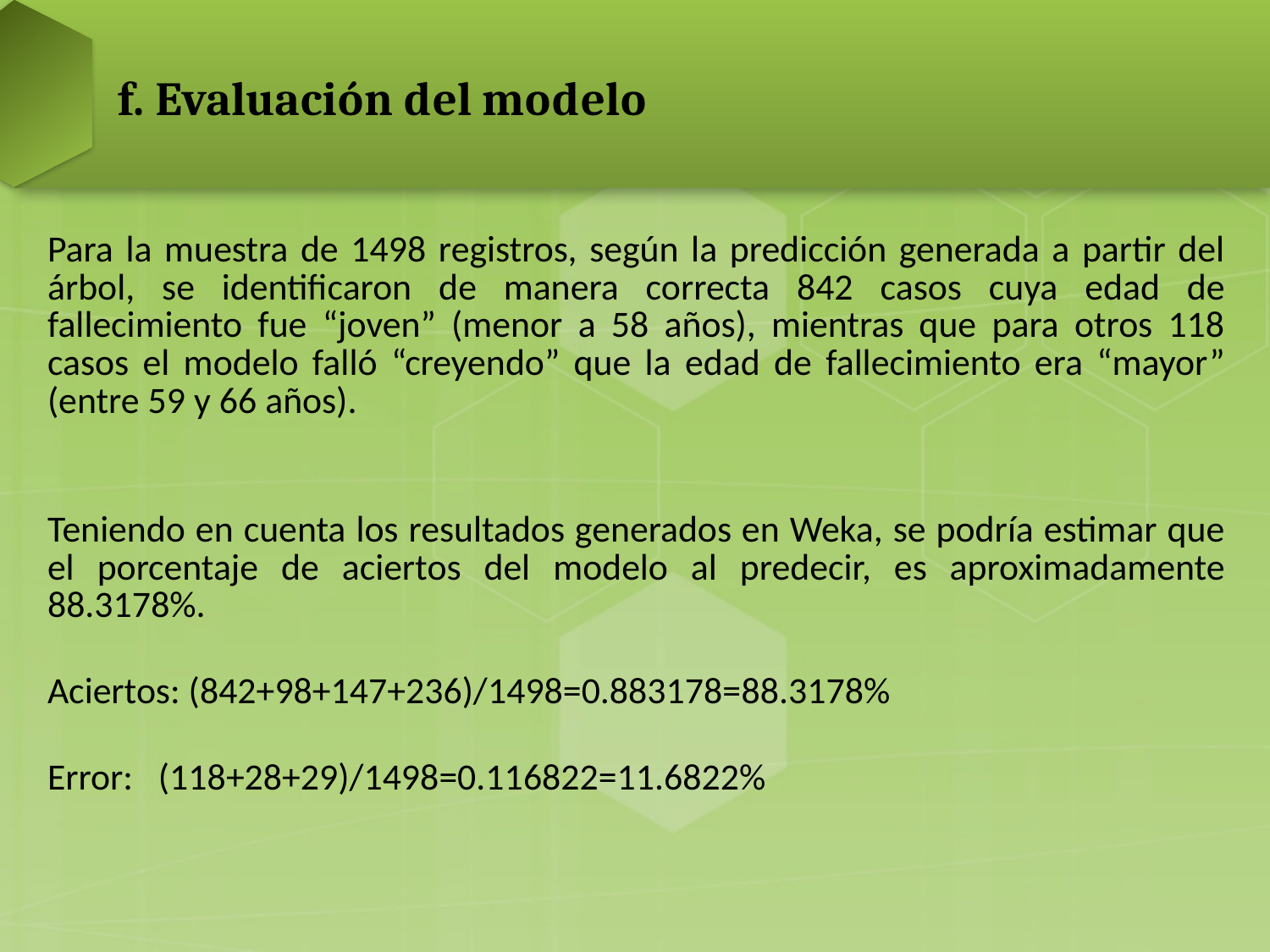

# f. Evaluación del modelo
Para la muestra de 1498 registros, según la predicción generada a partir del árbol, se identificaron de manera correcta 842 casos cuya edad de fallecimiento fue “joven” (menor a 58 años), mientras que para otros 118 casos el modelo falló “creyendo” que la edad de fallecimiento era “mayor” (entre 59 y 66 años).

Teniendo en cuenta los resultados generados en Weka, se podría estimar que el porcentaje de aciertos del modelo al predecir, es aproximadamente 88.3178%.

Aciertos: (842+98+147+236)/1498=0.883178=88.3178%

Error:   (118+28+29)/1498=0.116822=11.6822%